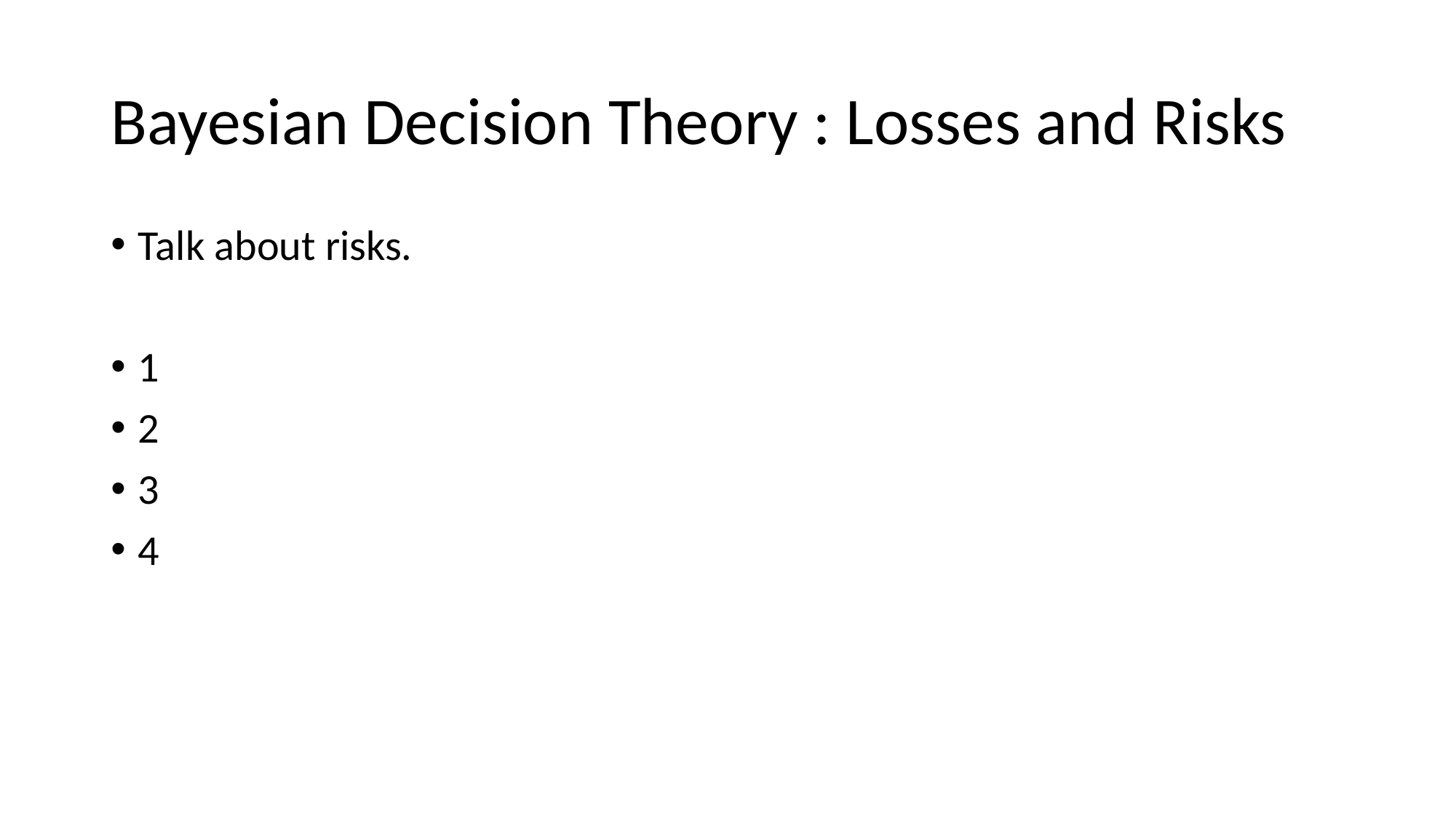

# Bayesian Decision Theory : Losses and Risks
Talk about risks.

1
2
3
4